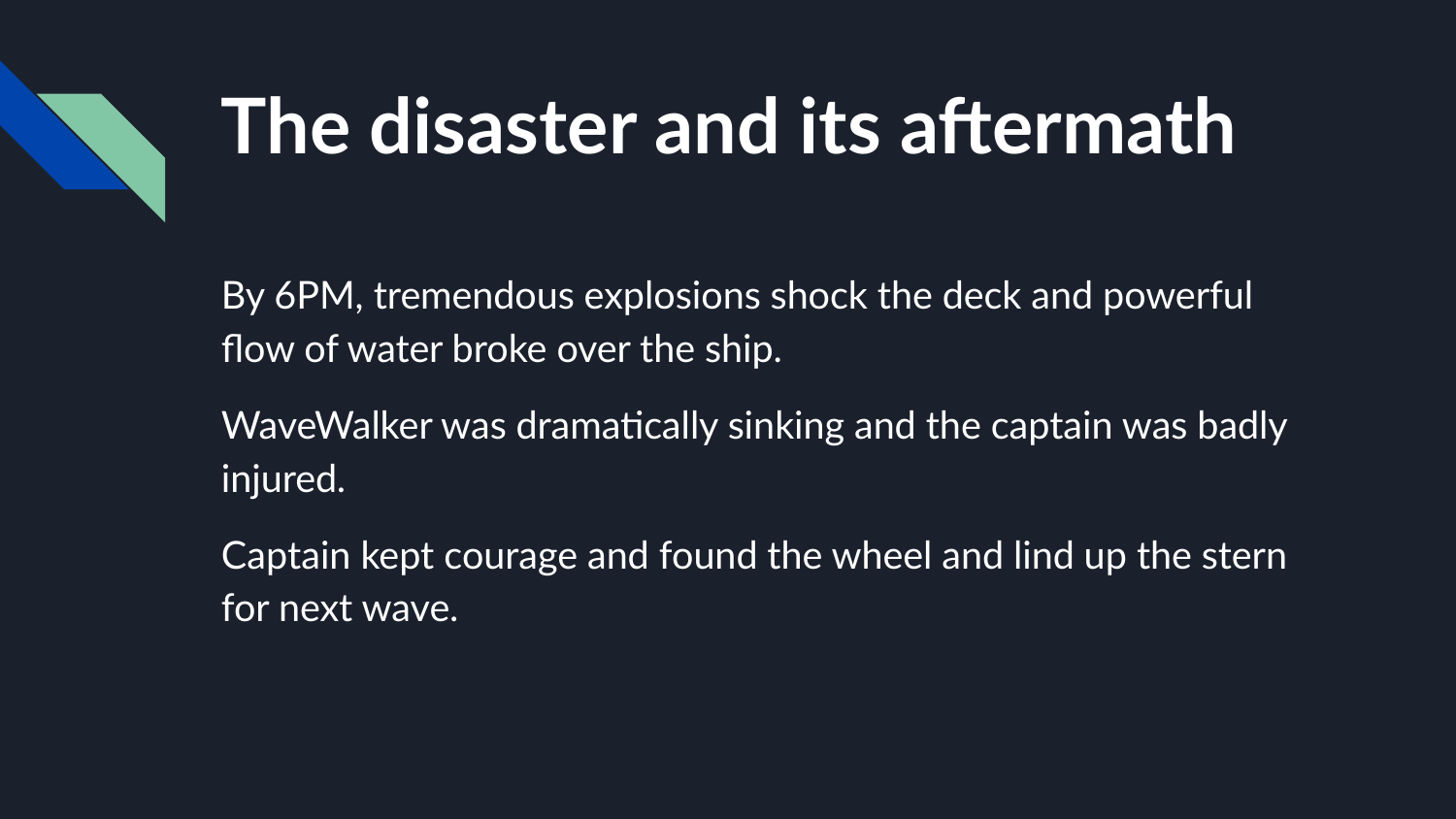

# The disaster and its aftermath
By 6PM, tremendous explosions shock the deck and powerful flow of water broke over the ship.
WaveWalker was dramatically sinking and the captain was badly injured.
Captain kept courage and found the wheel and lind up the stern for next wave.